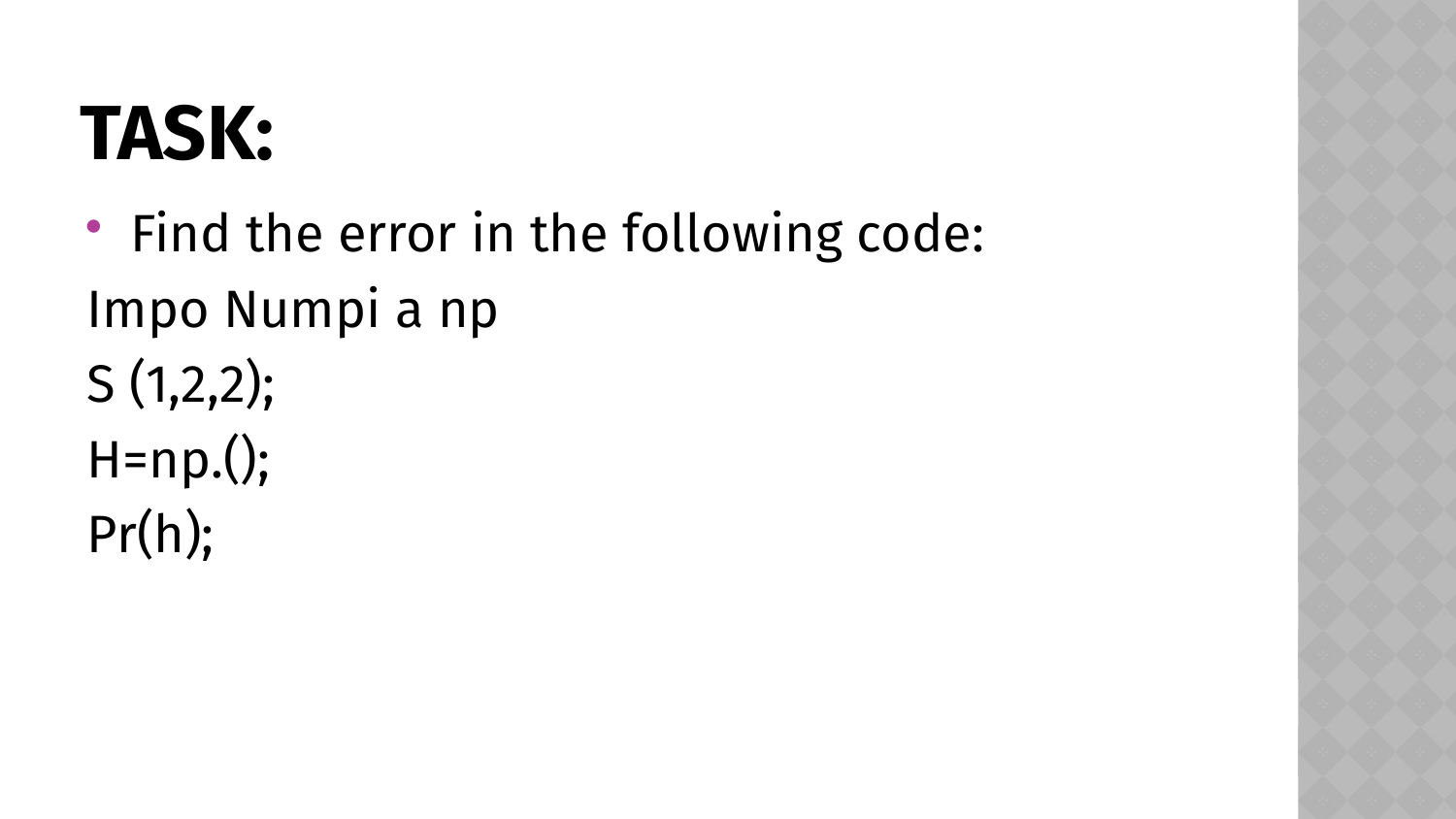

# TASK:
Find the error in the following code:
Impo Numpi a np
S (1,2,2);
H=np.();
Pr(h);